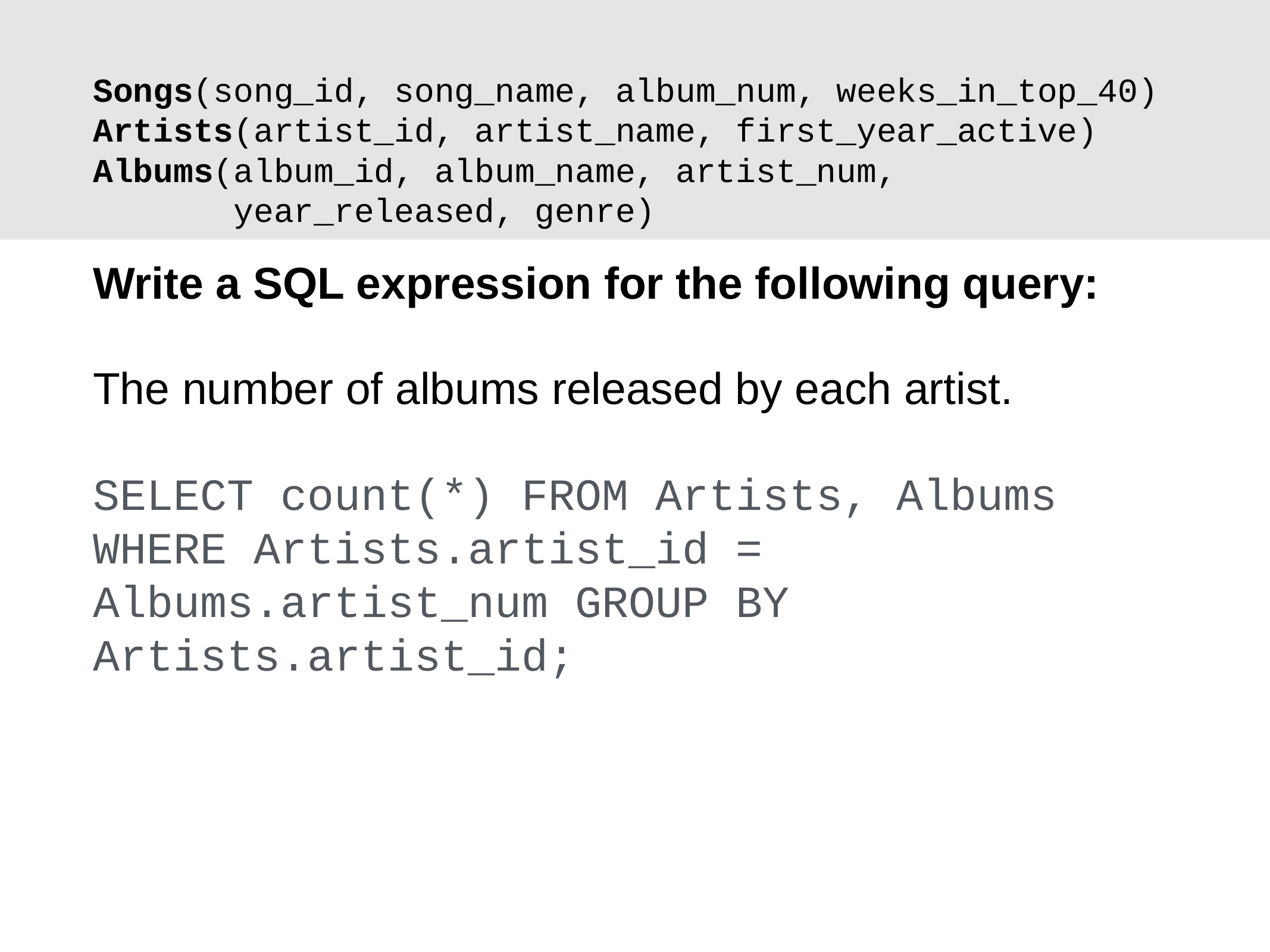

# Songs(song_id, song_name, album_num, weeks_in_top_40)
Artists(artist_id, artist_name, first_year_active)
Albums(album_id, album_name, artist_num,
       year_released, genre)
Write a SQL expression for the following query:
The number of albums released by each artist.
SELECT count(*) FROM Artists, Albums WHERE Artists.artist_id = Albums.artist_num GROUP BY Artists.artist_id;